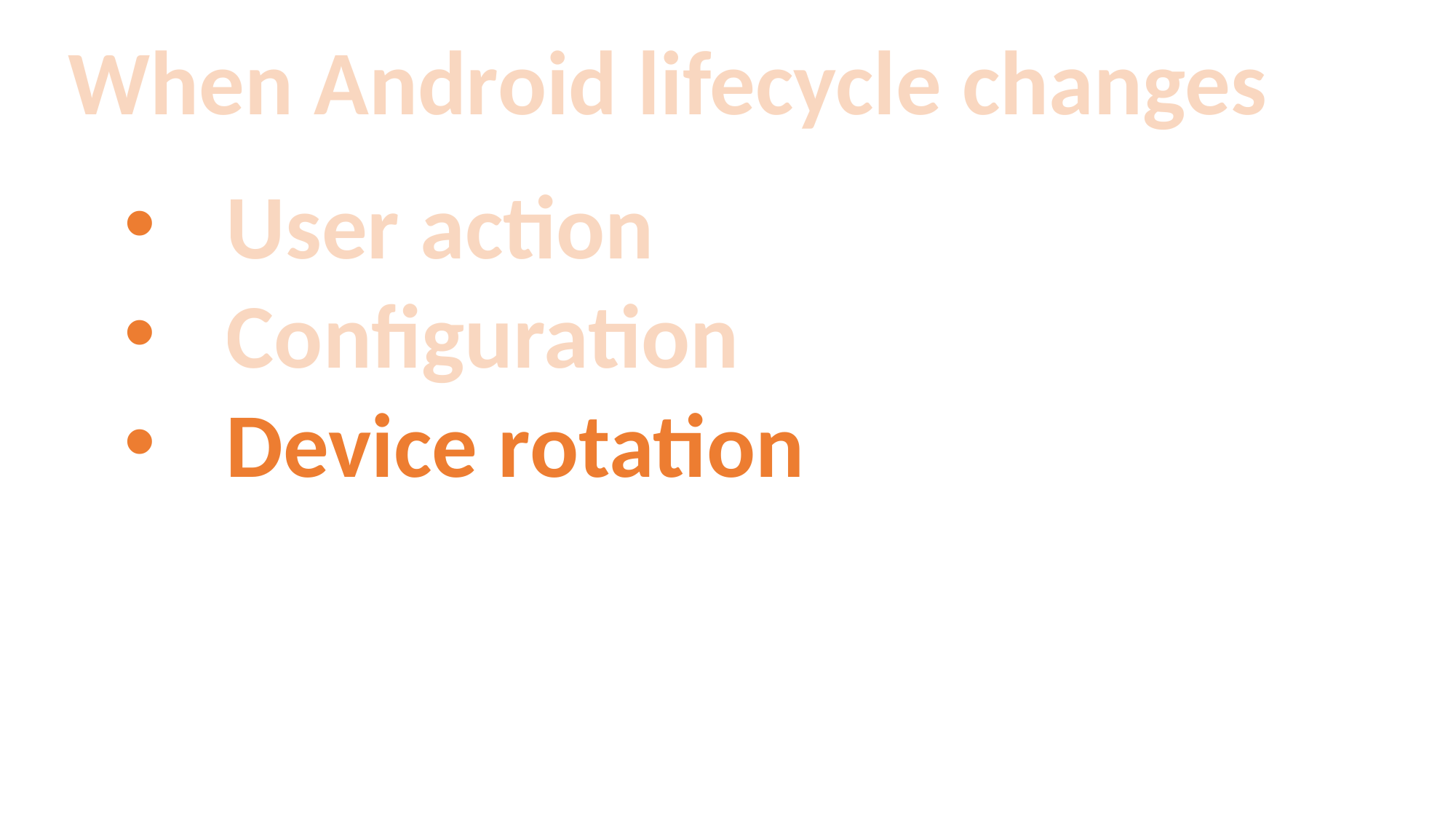

When Android lifecycle changes
User action
Configuration
Device rotation